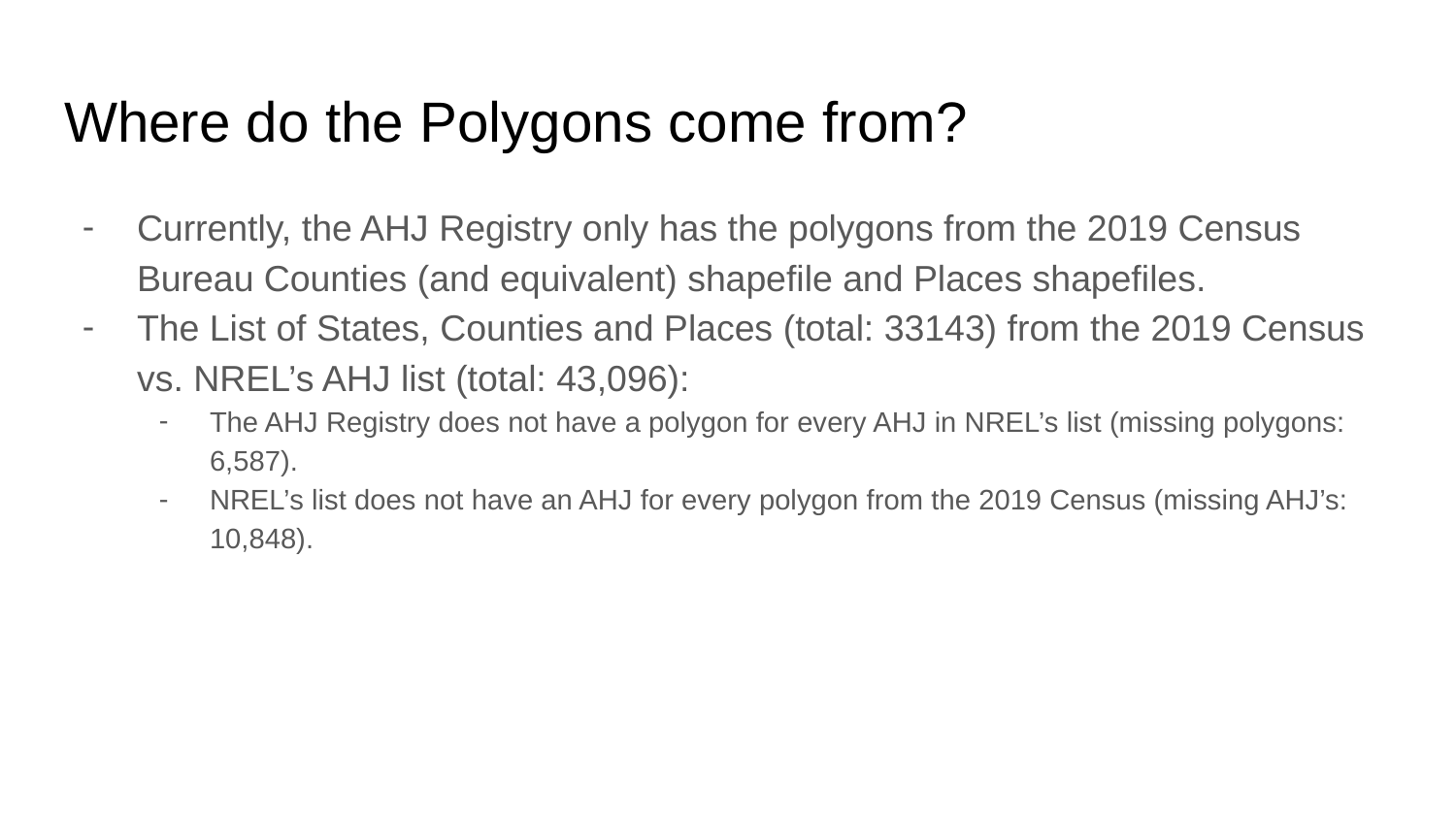

# Where do the Polygons come from?
Currently, the AHJ Registry only has the polygons from the 2019 Census Bureau Counties (and equivalent) shapefile and Places shapefiles.
The List of States, Counties and Places (total: 33143) from the 2019 Census vs. NREL’s AHJ list (total: 43,096):
The AHJ Registry does not have a polygon for every AHJ in NREL’s list (missing polygons: 6,587).
NREL’s list does not have an AHJ for every polygon from the 2019 Census (missing AHJ’s: 10,848).